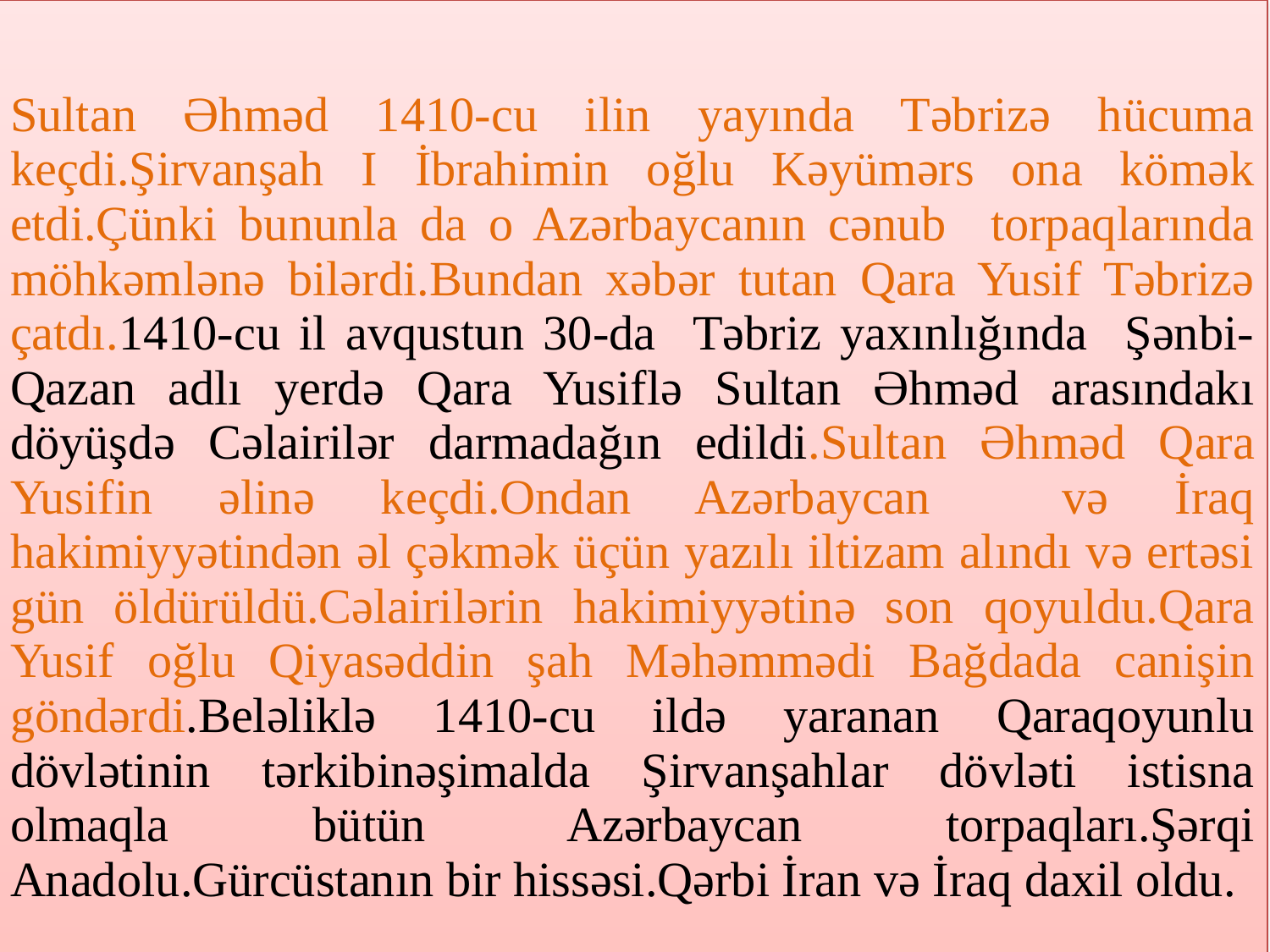

# Sultan Əhməd 1410-cu ilin yayında Təbrizə hücuma keçdi.Şirvanşah I İbrahimin oğlu Kəyümərs ona kömək etdi.Çünki bununla da o Azərbaycanın cənub  torpaqlarında möhkəmlənə bilərdi.Bundan xəbər tutan Qara Yusif Təbrizə çatdı.1410-cu il avqustun 30-da  Təbriz yaxınlığında  Şənbi-Qazan adlı yerdə Qara Yusiflə Sultan Əhməd arasındakı döyüşdə Cəlairilər darmadağın edildi.Sultan Əhməd Qara Yusifin əlinə keçdi.Ondan Azərbaycan  və İraq hakimiyyətindən əl çəkmək üçün yazılı iltizam alındı və ertəsi gün öldürüldü.Cəlairilərin hakimiyyətinə son qoyuldu.Qara Yusif oğlu Qiyasəddin şah Məhəmmədi Bağdada canişin göndərdi.Beləliklə 1410-cu ildə yaranan Qaraqoyunlu dövlətinin tərkibinəşimalda Şirvanşahlar dövləti istisna olmaqla bütün Azərbaycan torpaqları.Şərqi Anadolu.Gürcüstanın bir hissəsi.Qərbi İran və İraq daxil oldu.